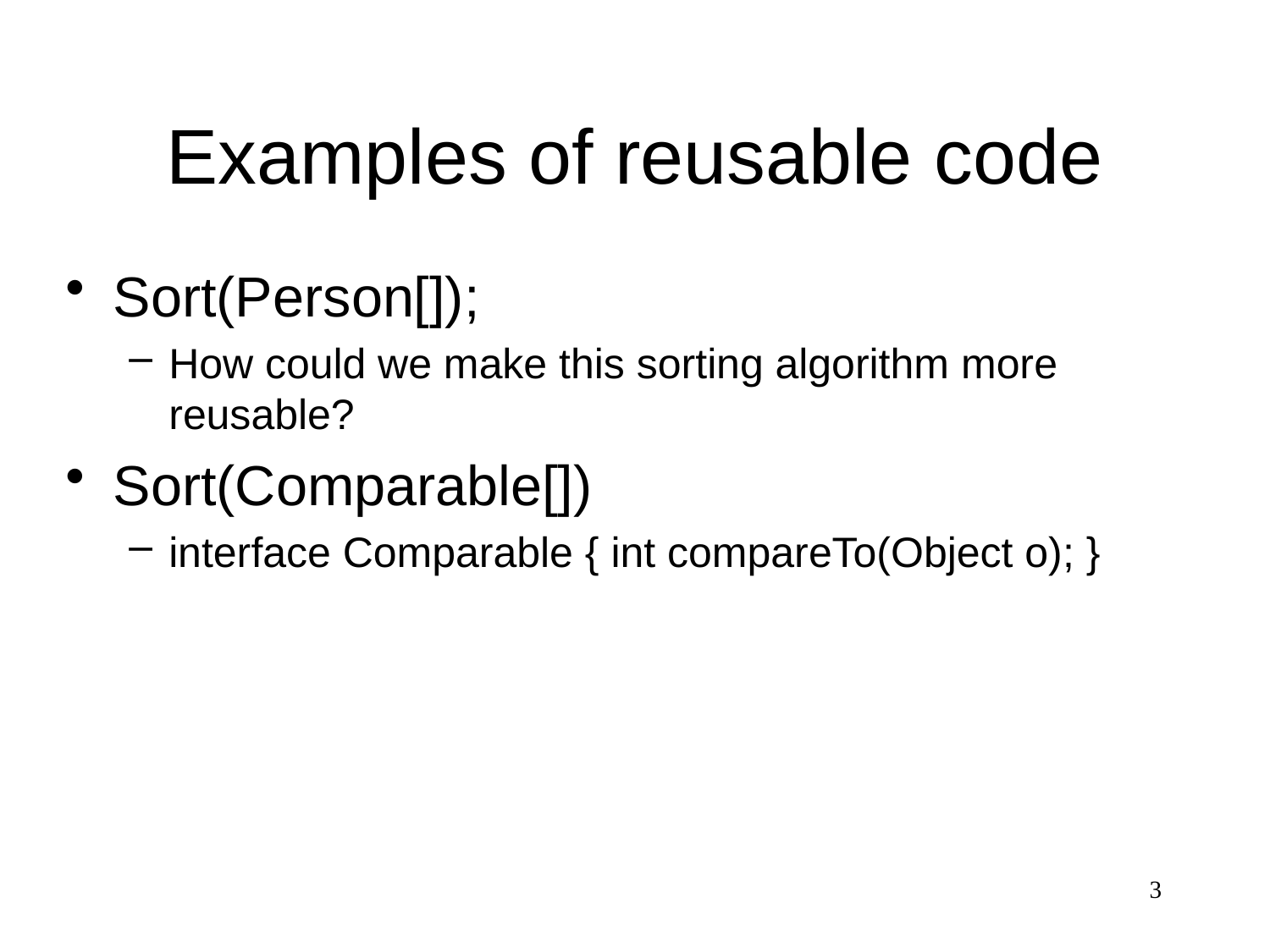

# Examples of reusable code
Sort(Person[]);
How could we make this sorting algorithm more reusable?
Sort(Comparable[])
interface Comparable { int compareTo(Object o); }
3